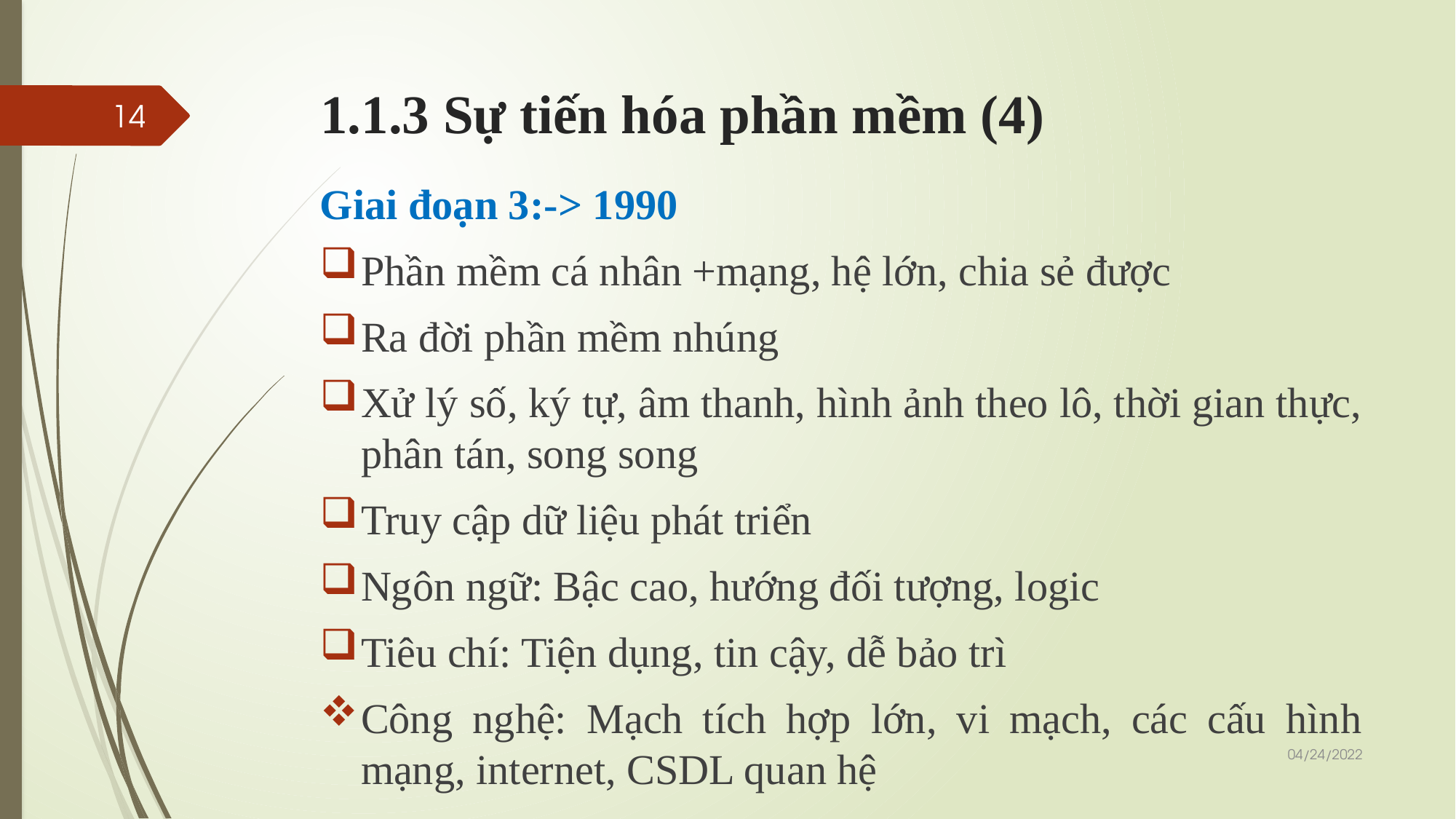

# 1.1.3 Sự tiến hóa phần mềm (4)
14
Giai đoạn 3:-> 1990
Phần mềm cá nhân +mạng, hệ lớn, chia sẻ được
Ra đời phần mềm nhúng
Xử lý số, ký tự, âm thanh, hình ảnh theo lô, thời gian thực, phân tán, song song
Truy cập dữ liệu phát triển
Ngôn ngữ: Bậc cao, hướng đối tượng, logic
Tiêu chí: Tiện dụng, tin cậy, dễ bảo trì
Công nghệ: Mạch tích hợp lớn, vi mạch, các cấu hình mạng, internet, CSDL quan hệ

04/24/2022